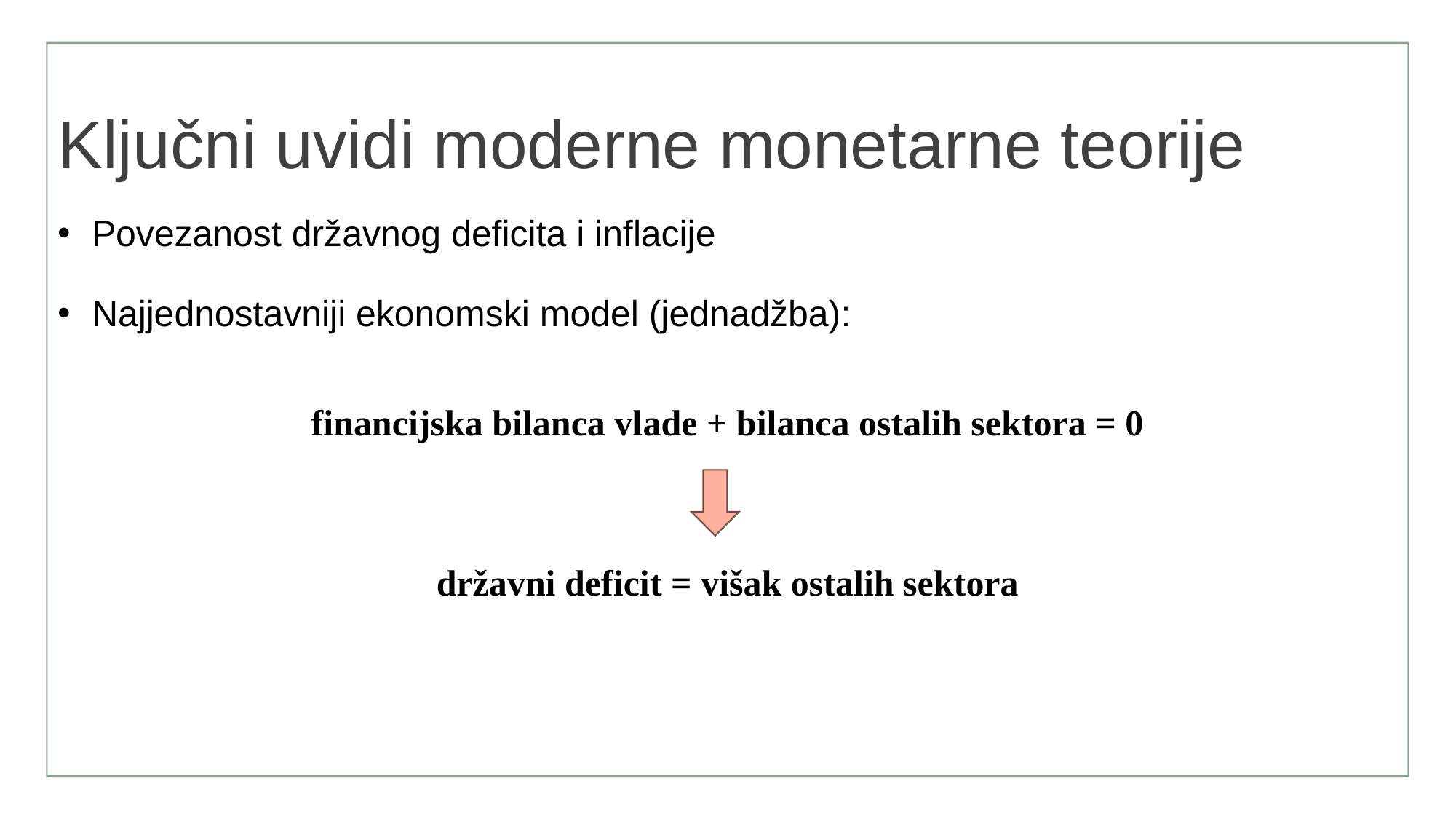

# Ključni uvidi moderne monetarne teorije
Povezanost državnog deficita i inflacije
Najjednostavniji ekonomski model (jednadžba):

financijska bilanca vlade + bilanca ostalih sektora = 0

državni deficit = višak ostalih sektora